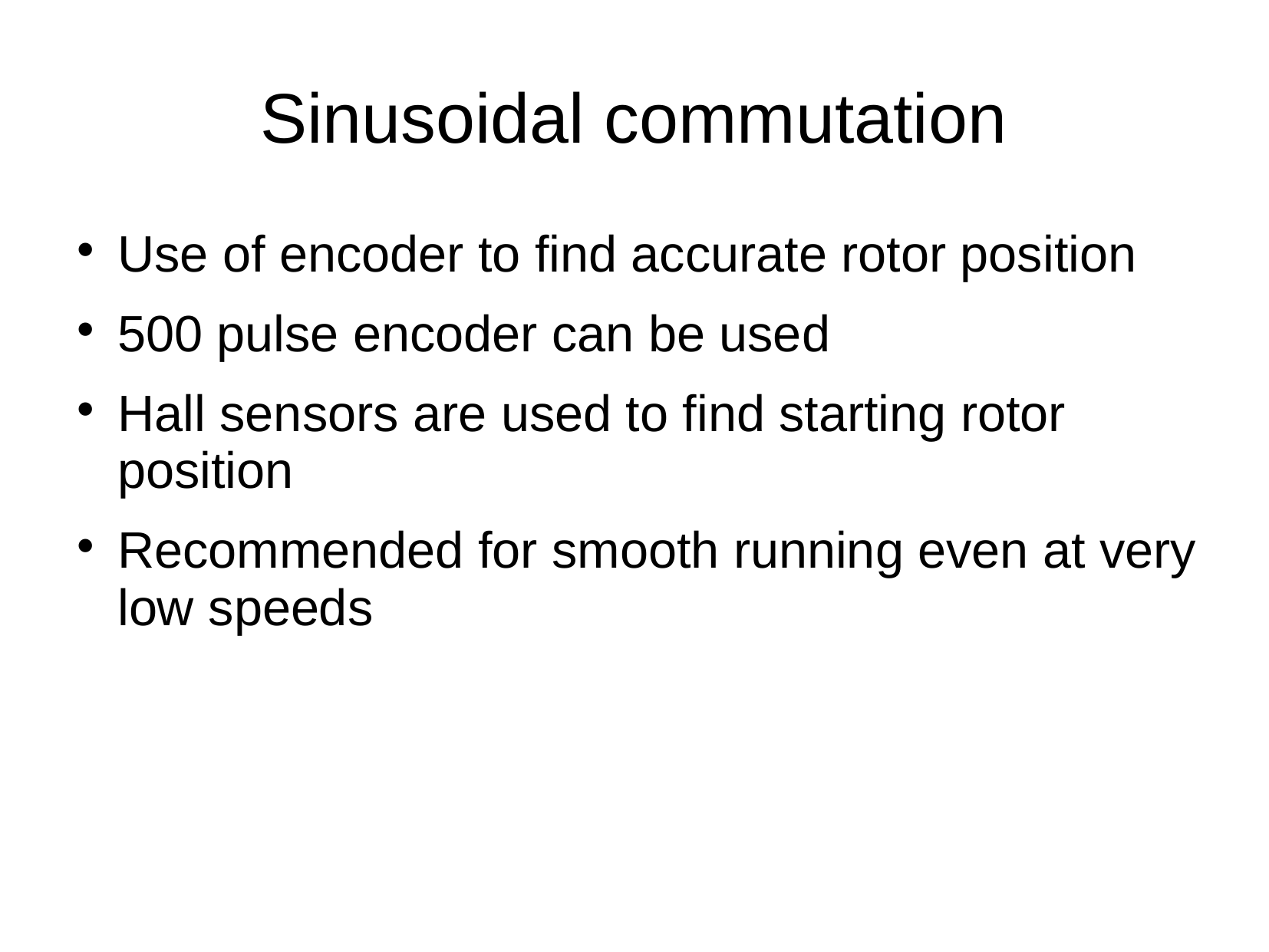

# Sinusoidal commutation
Use of encoder to find accurate rotor position
500 pulse encoder can be used
Hall sensors are used to find starting rotor position
Recommended for smooth running even at very low speeds